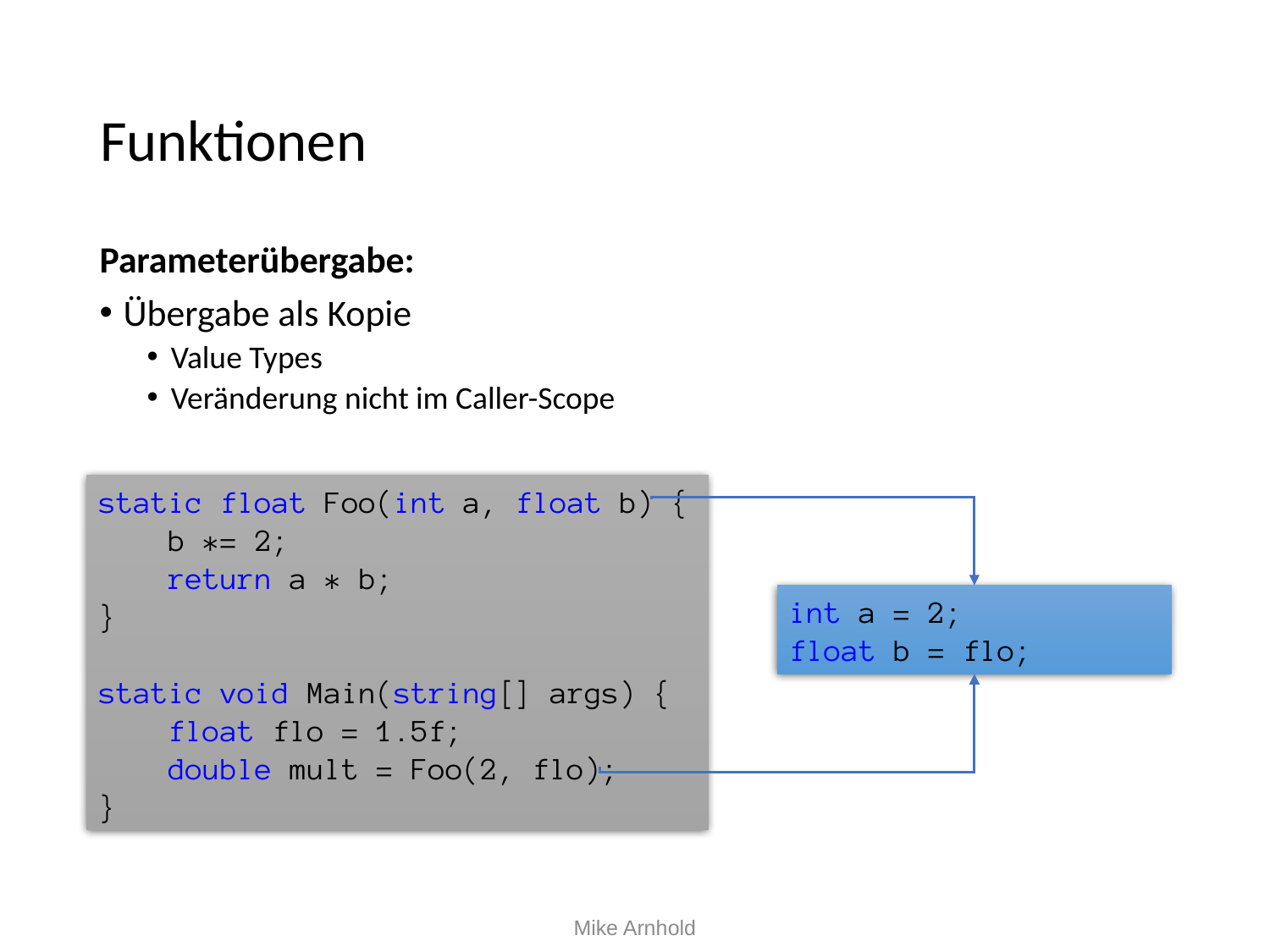

# Funktionen
Parameterübergabe:
Übergabe als Kopie
Value Types
Veränderung nicht im Caller-Scope

static float Foo(int a, float b) {
    b *= 2;
    return a * b;
}

static void Main(string[] args) {
    float flo = 1.5f;
    double mult = Foo(2, flo);
}
int a = 2;
float b = flo;
Mike Arnhold